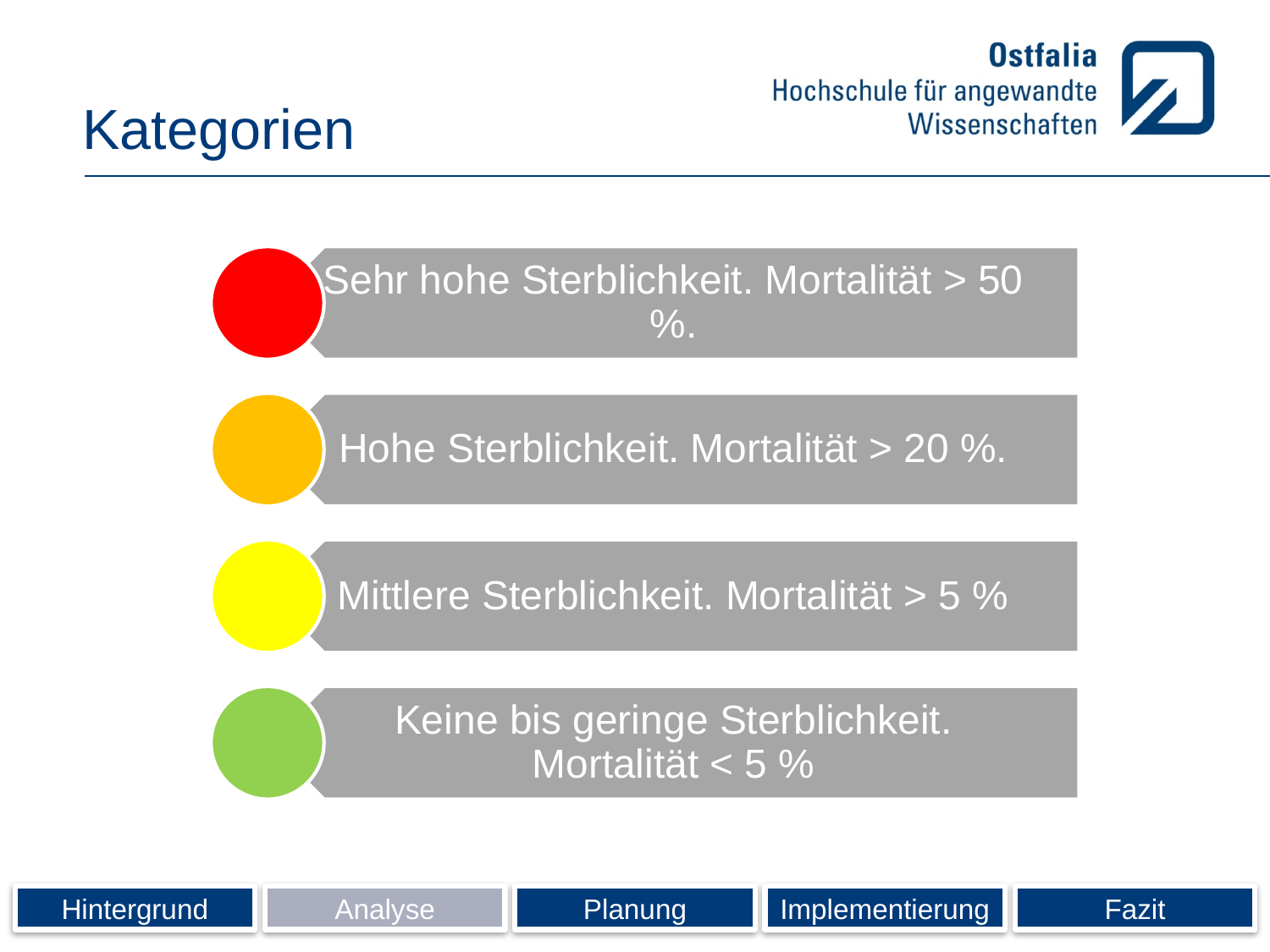

# Kategorien
Sehr hohe Sterblichkeit. Mortalität > 50 %.
Hohe Sterblichkeit. Mortalität > 20 %.
Mittlere Sterblichkeit. Mortalität > 5 %
Keine bis geringe Sterblichkeit. Mortalität < 5 %
Hintergrund
Analyse
Planung
Implementierung
Fazit